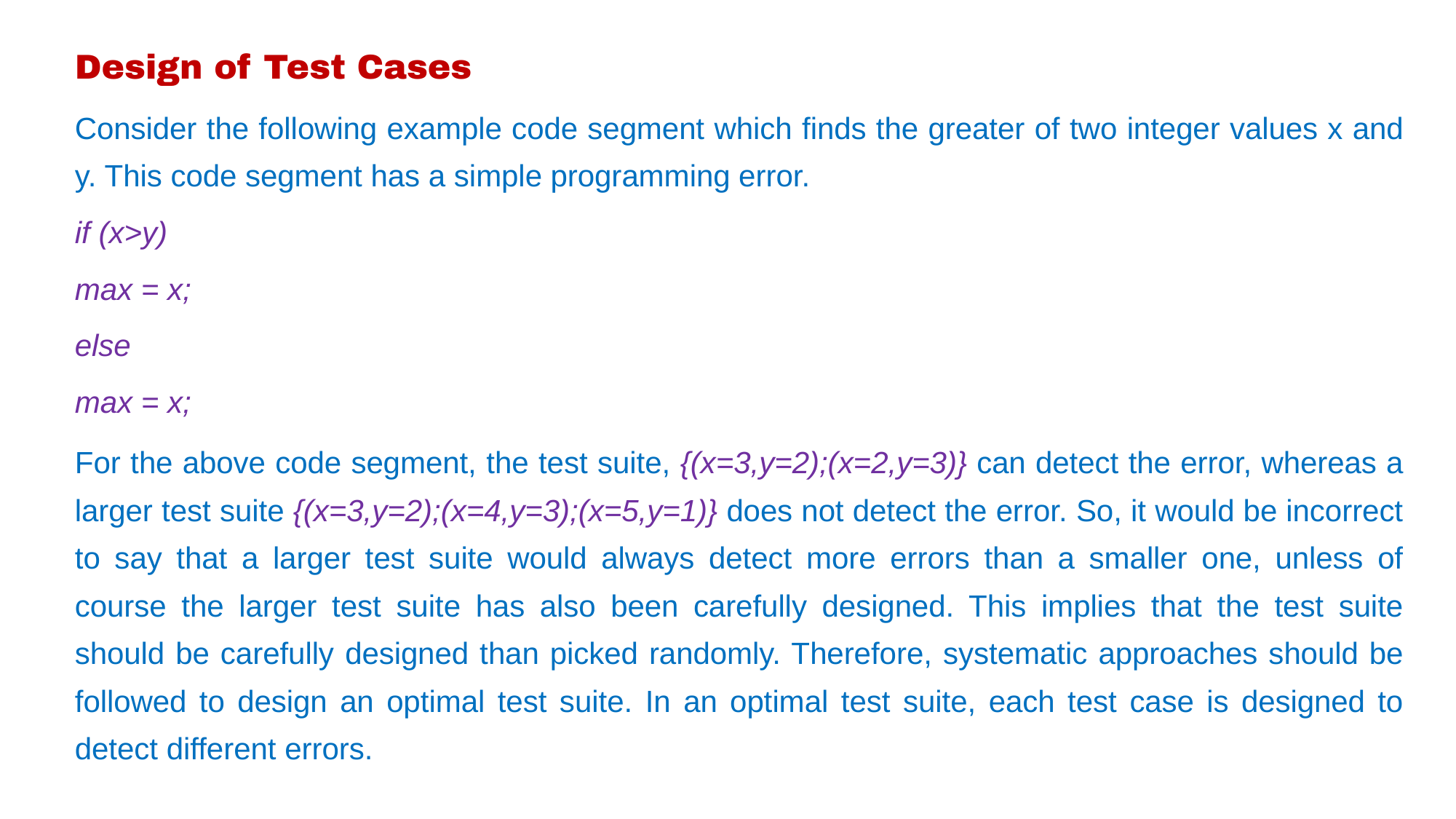

# Design of Test Cases
Consider the following example code segment which finds the greater of two integer values x and y. This code segment has a simple programming error.
if (x>y)
max = x;
else
max = x;
For the above code segment, the test suite, {(x=3,y=2);(x=2,y=3)} can detect the error, whereas a larger test suite {(x=3,y=2);(x=4,y=3);(x=5,y=1)} does not detect the error. So, it would be incorrect to say that a larger test suite would always detect more errors than a smaller one, unless of course the larger test suite has also been carefully designed. This implies that the test suite should be carefully designed than picked randomly. Therefore, systematic approaches should be followed to design an optimal test suite. In an optimal test suite, each test case is designed to detect different errors.